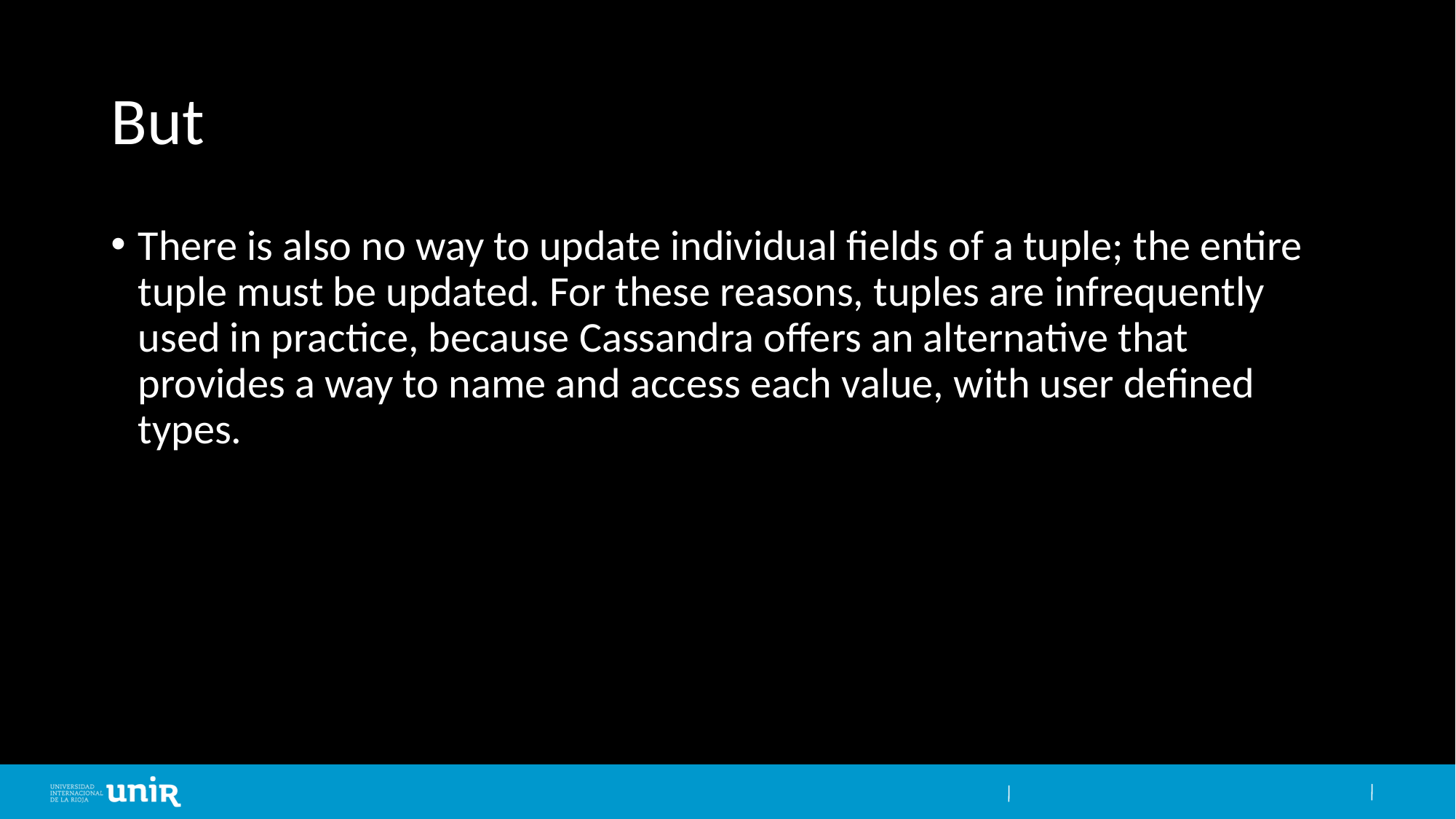

# But
There is also no way to update individual fields of a tuple; the entire tuple must be updated. For these reasons, tuples are infrequently used in practice, because Cassandra offers an alternative that provides a way to name and access each value, with user defined types.